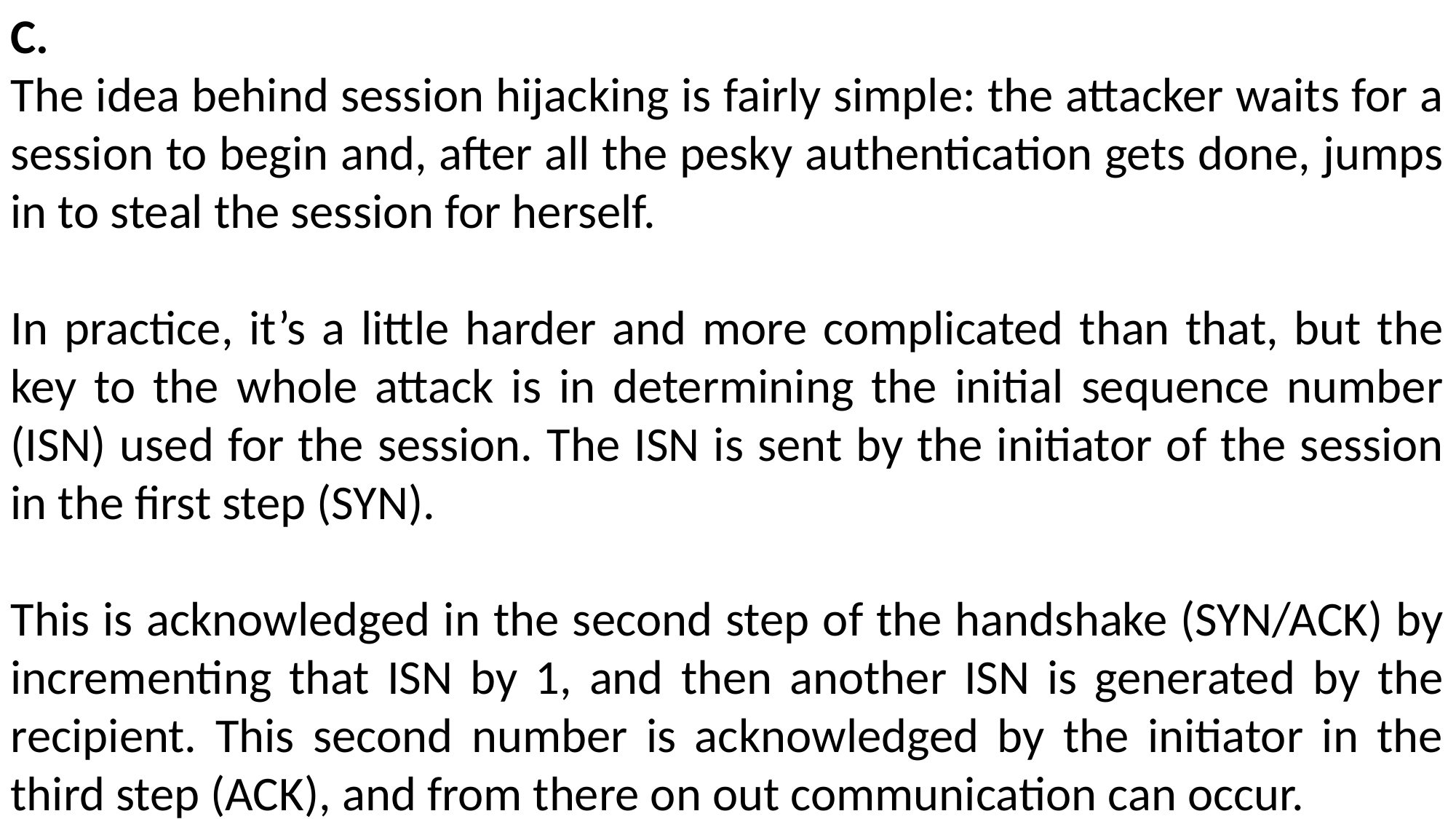

C.
The idea behind session hijacking is fairly simple: the attacker waits for a session to begin and, after all the pesky authentication gets done, jumps in to steal the session for herself.

In practice, it’s a little harder and more complicated than that, but the key to the whole attack is in determining the initial sequence number (ISN) used for the session. The ISN is sent by the initiator of the session in the first step (SYN).

This is acknowledged in the second step of the handshake (SYN/ACK) by incrementing that ISN by 1, and then another ISN is generated by the recipient. This second number is acknowledged by the initiator in the third step (ACK), and from there on out communication can occur.